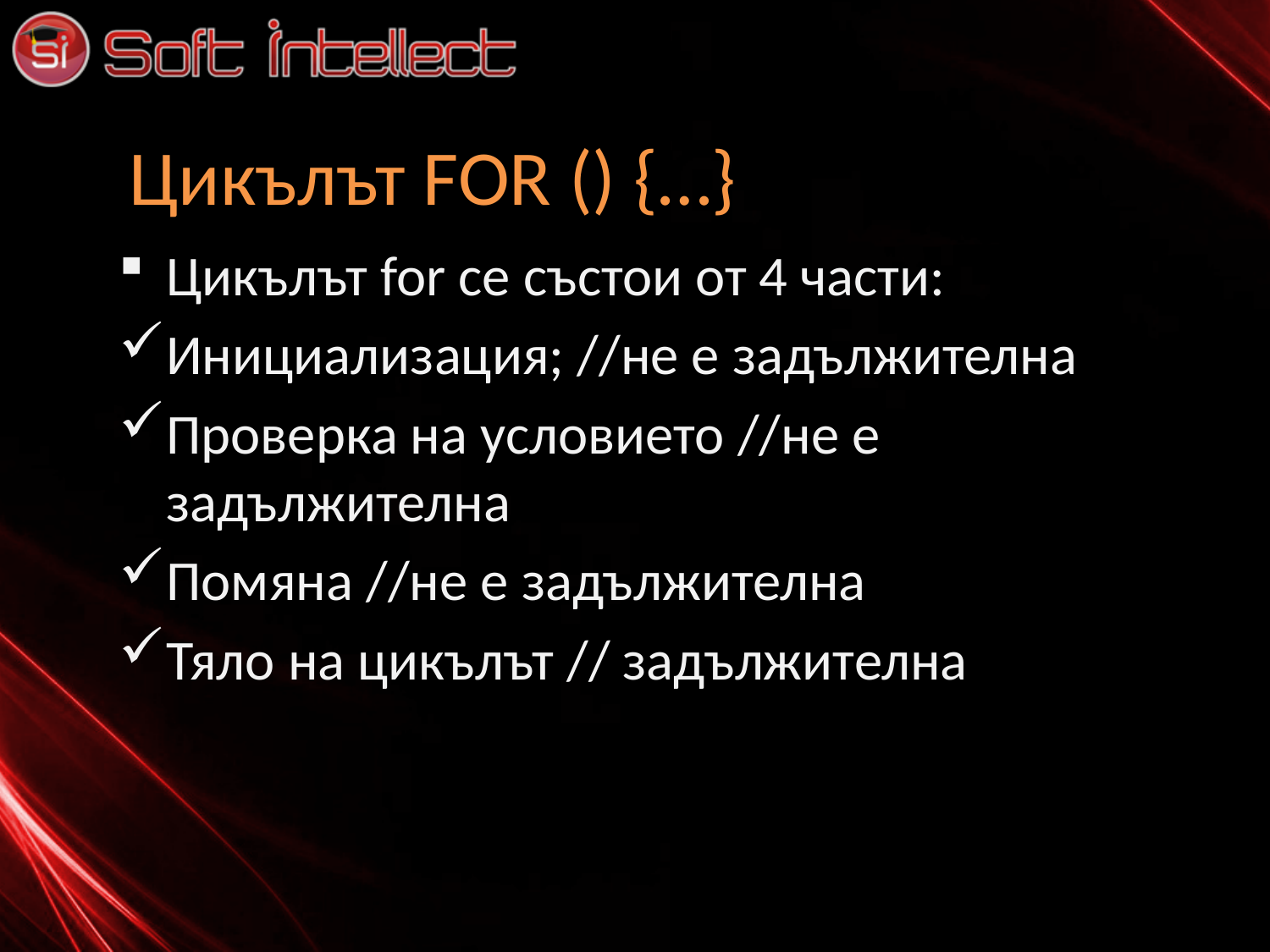

# Цикълът FOR () {…}
Цикълът for се състои от 4 части:
Инициализация; //не е задължителна
Проверка на условието //не е задължителна
Помяна //не е задължителна
Тяло на цикълът // задължителна